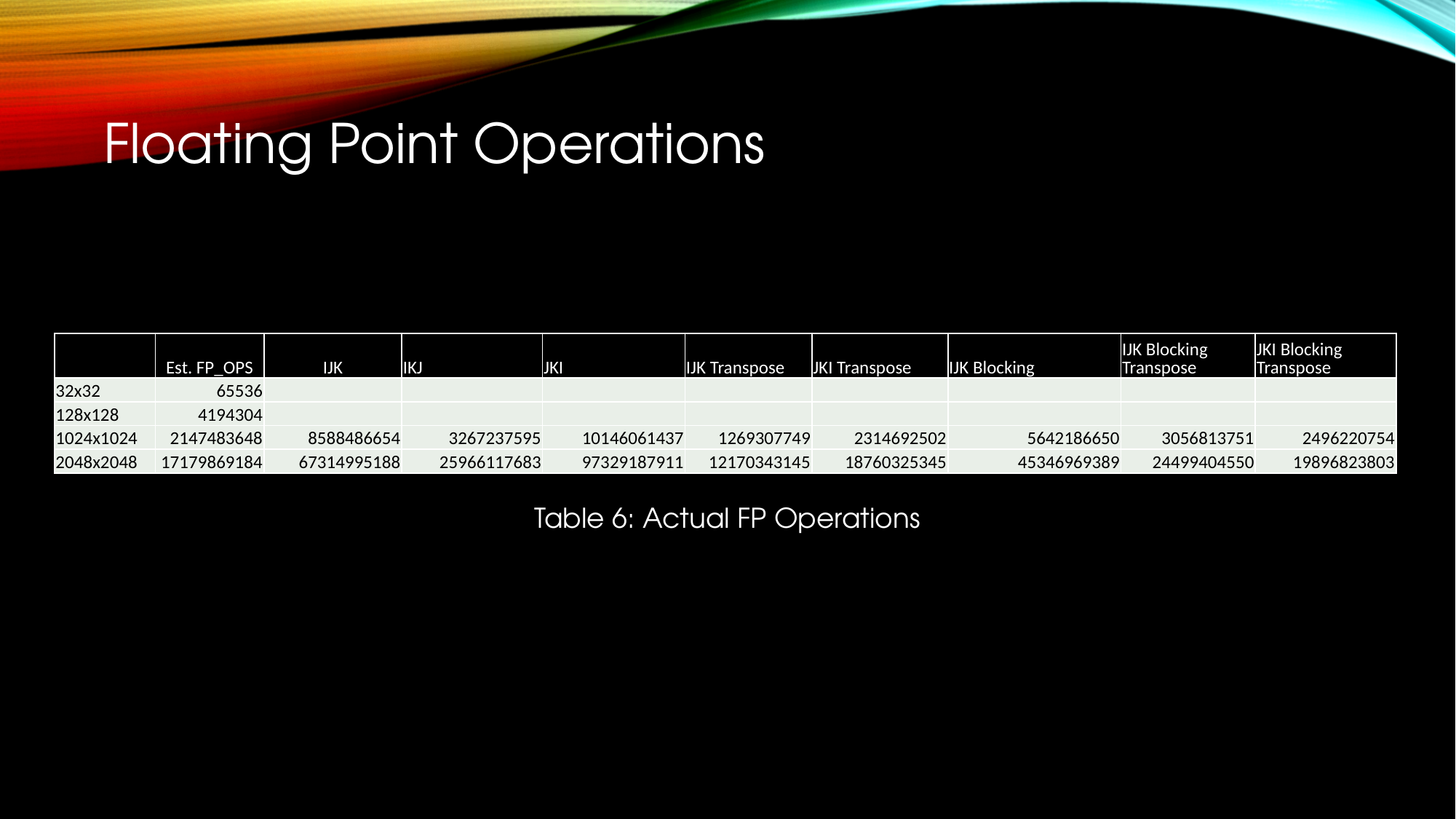

Floating Point Operations
|  | Est. FP\_OPS | IJK | IKJ | JKI | IJK Transpose | JKI Transpose | IJK Blocking | IJK Blocking Transpose | JKI Blocking Transpose |
| --- | --- | --- | --- | --- | --- | --- | --- | --- | --- |
| 32x32 | 65536 |  |  |  |  |  |  |  |  |
| 128x128 | 4194304 |  |  |  |  |  |  |  |  |
| 1024x1024 | 2147483648 | 8588486654 | 3267237595 | 10146061437 | 1269307749 | 2314692502 | 5642186650 | 3056813751 | 2496220754 |
| 2048x2048 | 17179869184 | 67314995188 | 25966117683 | 97329187911 | 12170343145 | 18760325345 | 45346969389 | 24499404550 | 19896823803 |
Table 6: Actual FP Operations